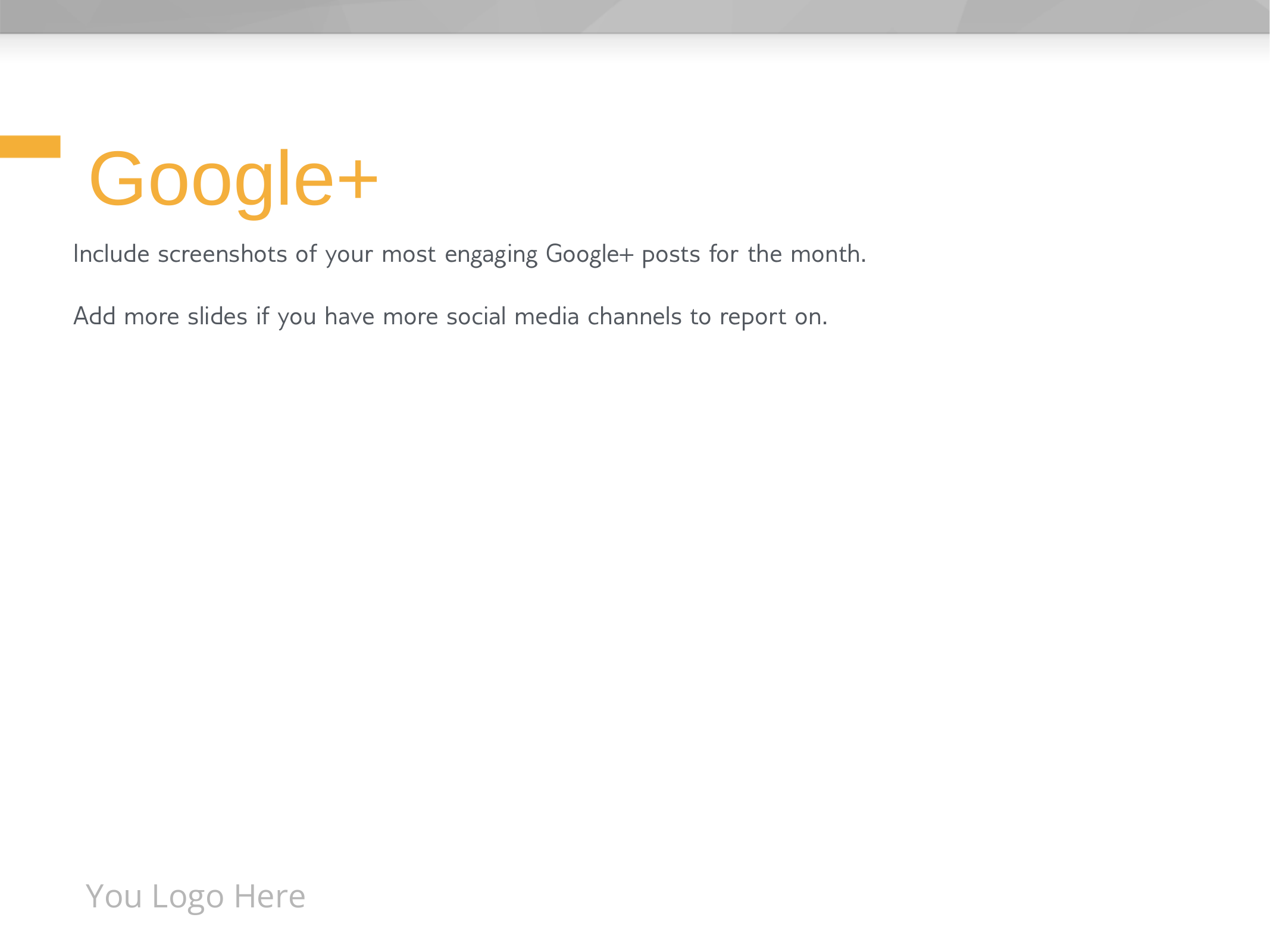

# Google+
Include screenshots of your most engaging Google+ posts for the month.

Add more slides if you have more social media channels to report on.

You Logo Here